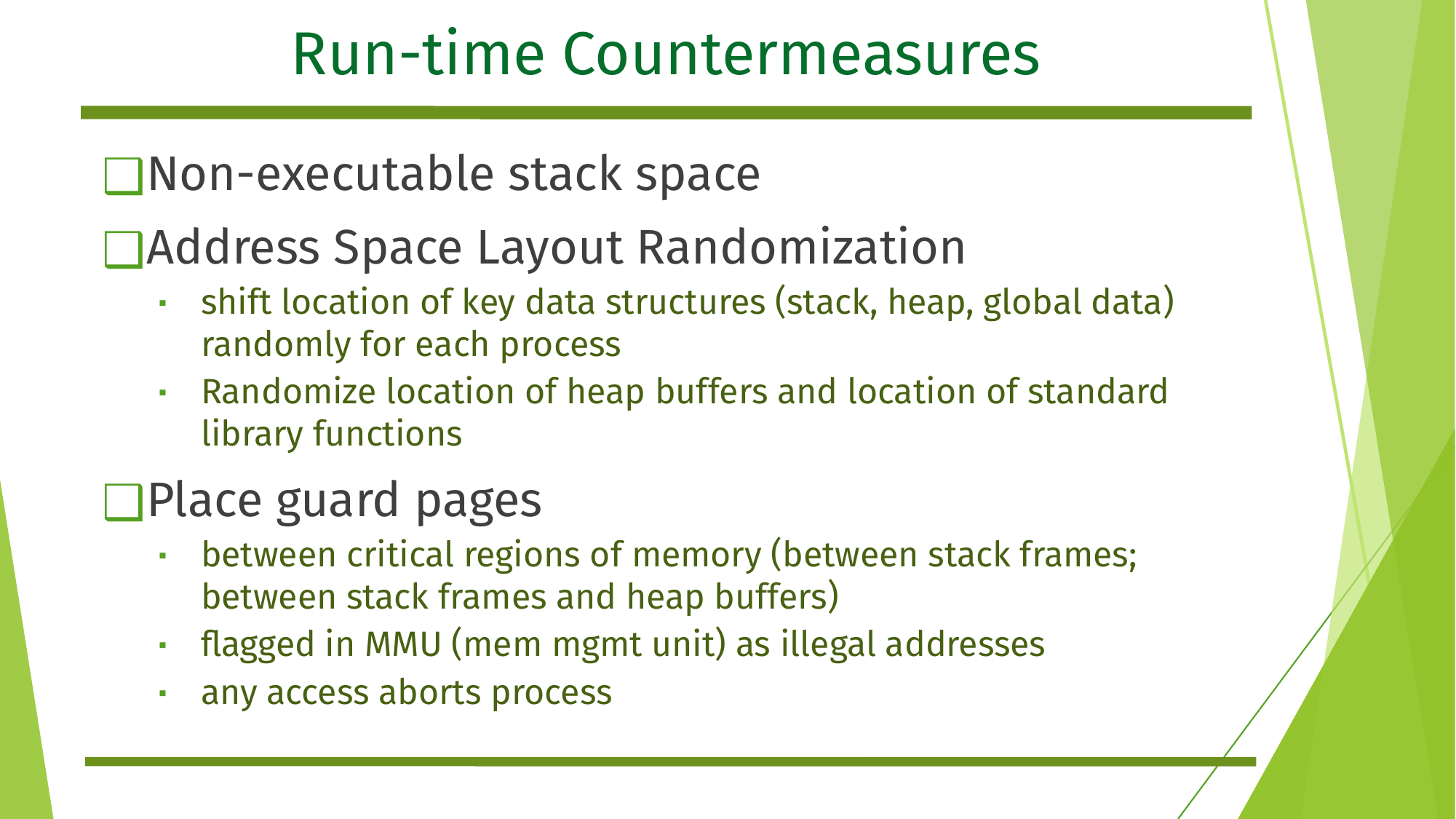

# Run-time Countermeasures
Non-executable stack space
Address Space Layout Randomization
shift location of key data structures (stack, heap, global data) randomly for each process
Randomize location of heap buffers and location of standard library functions
Place guard pages
between critical regions of memory (between stack frames; between stack frames and heap buffers)
flagged in MMU (mem mgmt unit) as illegal addresses
any access aborts process